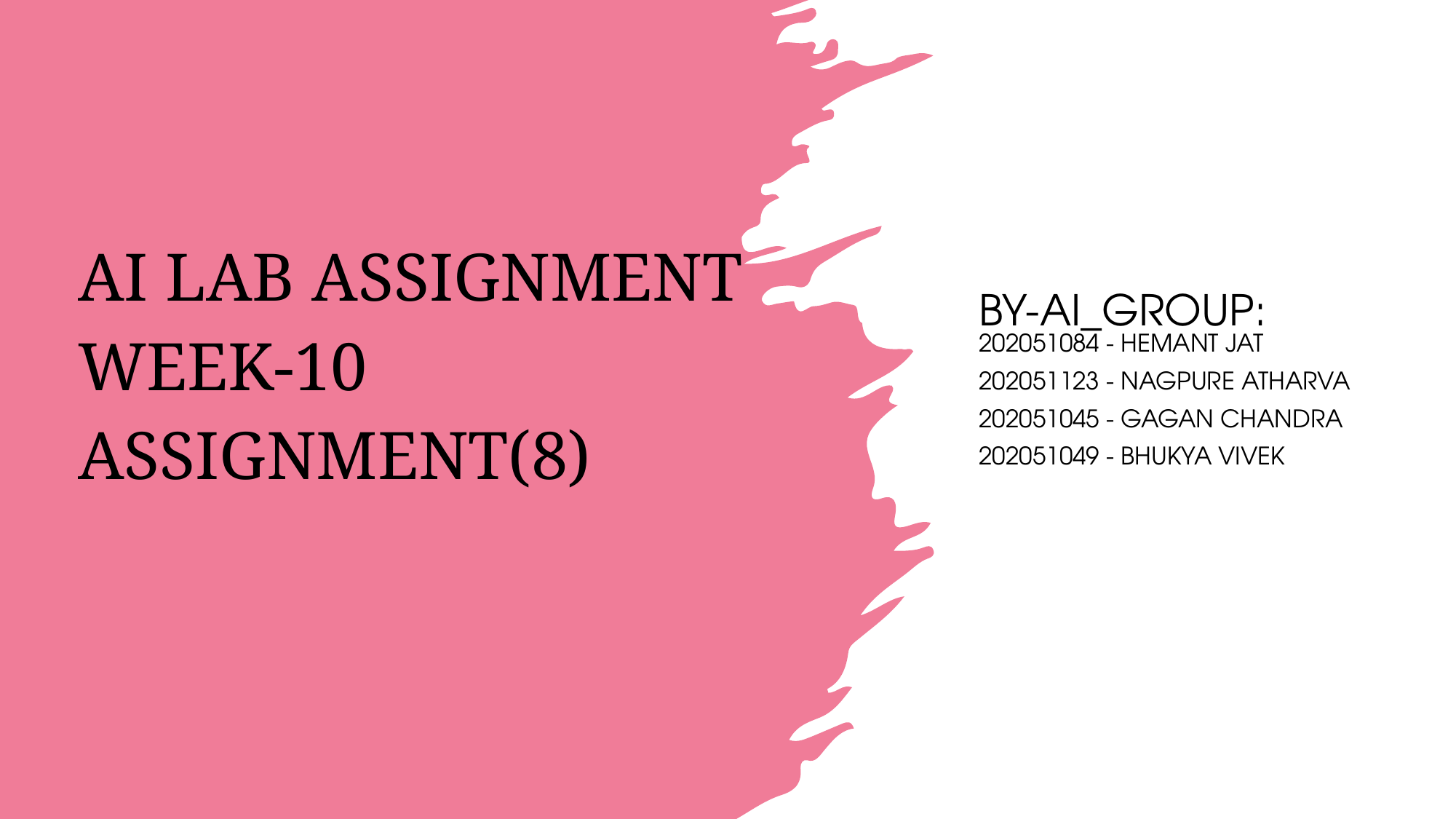

# AI LAB ASSIGNMENT WEEK-10 ASSIGNMENT(8)
By-AI_GROUP: 202051084 - Hemant Jat
202051123 - Nagpure Atharva
202051045 - Gagan Chandra
202051049 - Bhukya Vivek